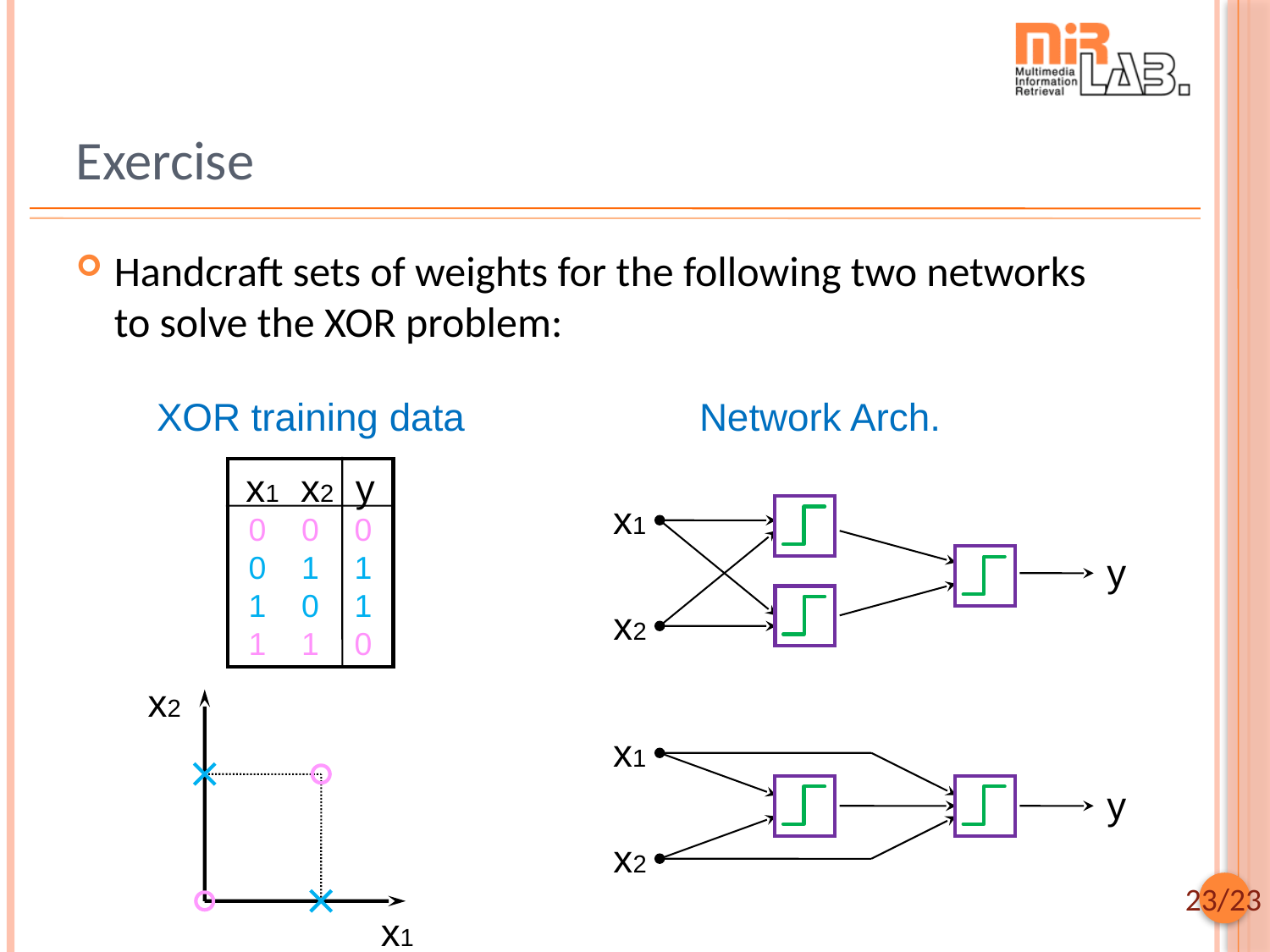

# Exercise
Handcraft sets of weights for the following two networks to solve the XOR problem:
XOR training data
Network Arch.

x1  x2  y
0    0    0
0    1    1
1    0    1
1    1    0

x1

y

x2

x2

x1

y

x2

x1